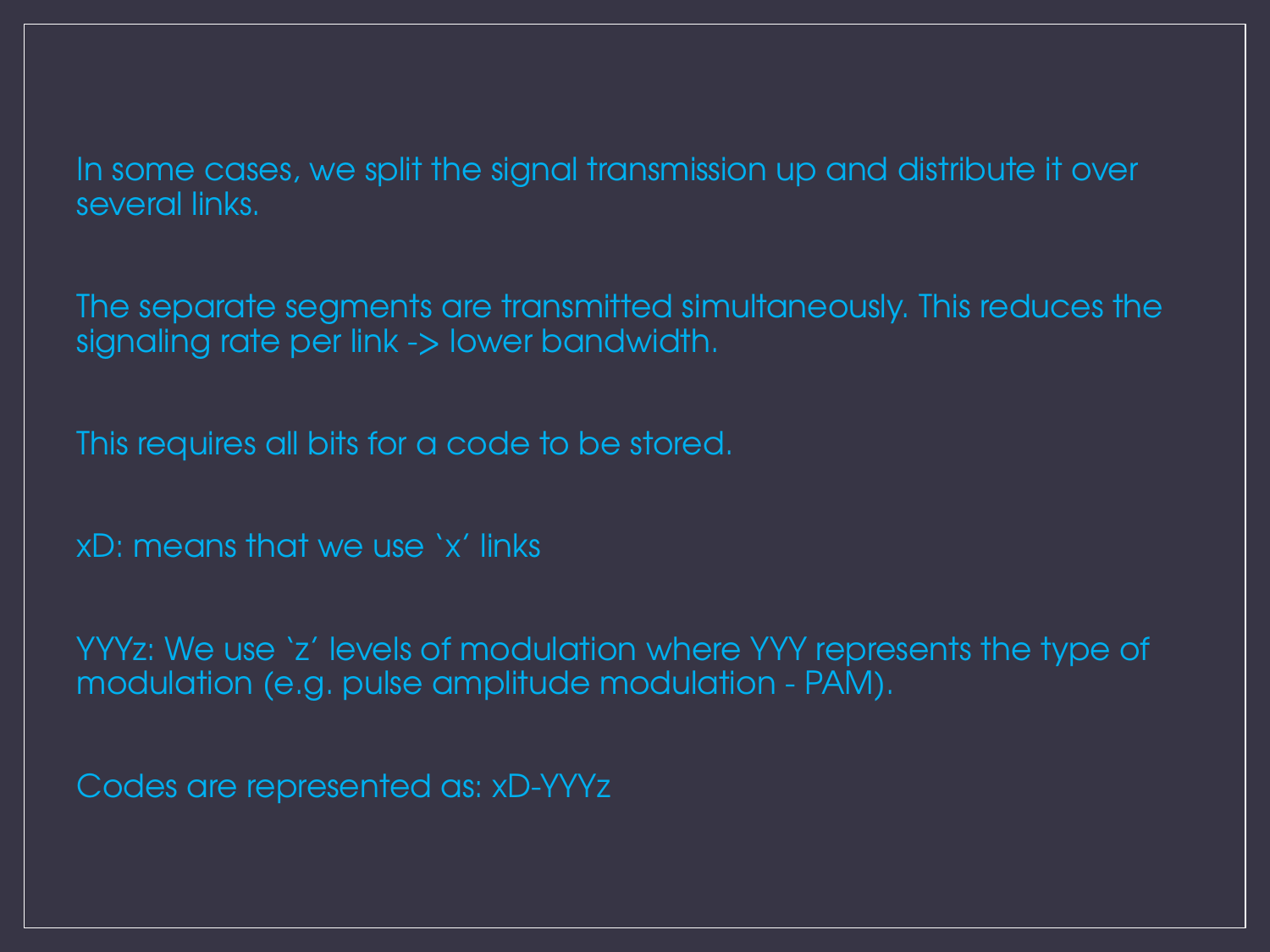

In some cases, we split the signal transmission up and distribute it over several links.

The separate segments are transmitted simultaneously. This reduces the signaling rate per link -> lower bandwidth.

This requires all bits for a code to be stored.

xD: means that we use ‘x’ links

YYYz: We use ‘z’ levels of modulation where YYY represents the type of modulation (e.g. pulse amplitude modulation - PAM).

Codes are represented as: xD-YYYz